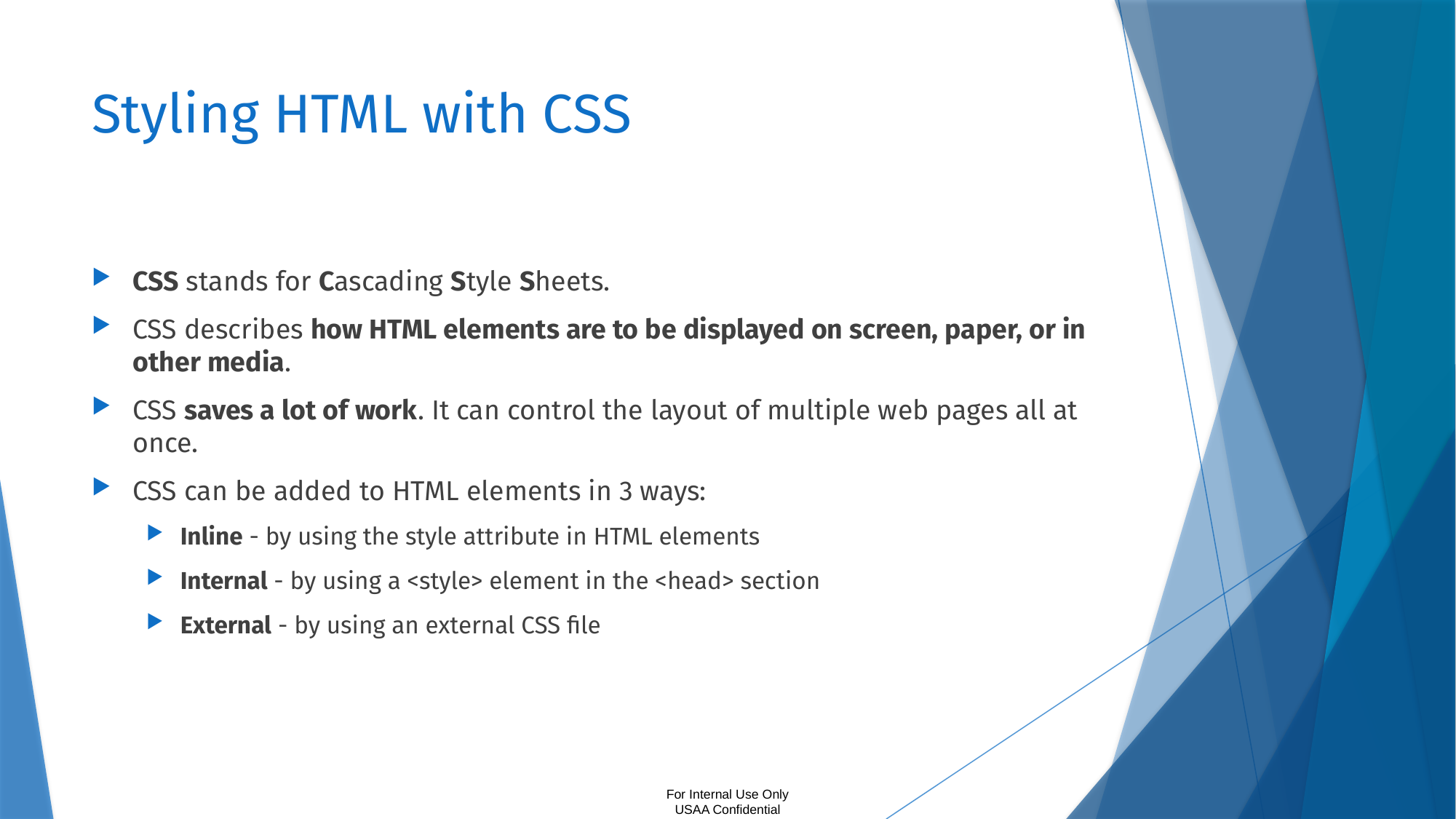

# Styling HTML with CSS
CSS stands for Cascading Style Sheets.
CSS describes how HTML elements are to be displayed on screen, paper, or in other media.
CSS saves a lot of work. It can control the layout of multiple web pages all at once.
CSS can be added to HTML elements in 3 ways:
Inline - by using the style attribute in HTML elements
Internal - by using a <style> element in the <head> section
External - by using an external CSS file